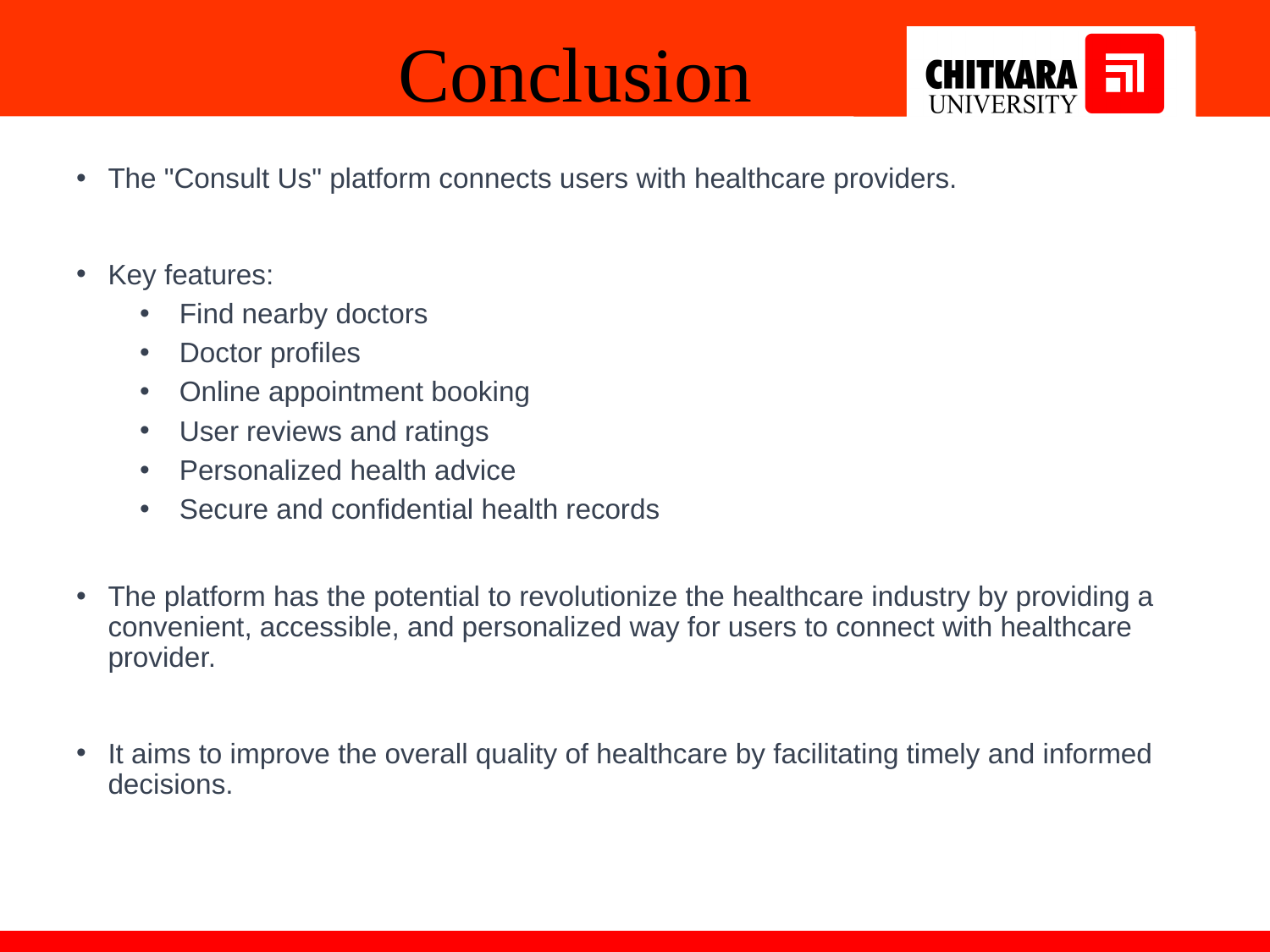

# Conclusion
The "Consult Us" platform connects users with healthcare providers.

Key features:
Find nearby doctors
Doctor profiles
Online appointment booking
User reviews and ratings
Personalized health advice
Secure and confidential health records

The platform has the potential to revolutionize the healthcare industry by providing a convenient, accessible, and personalized way for users to connect with healthcare provider.

It aims to improve the overall quality of healthcare by facilitating timely and informed decisions.